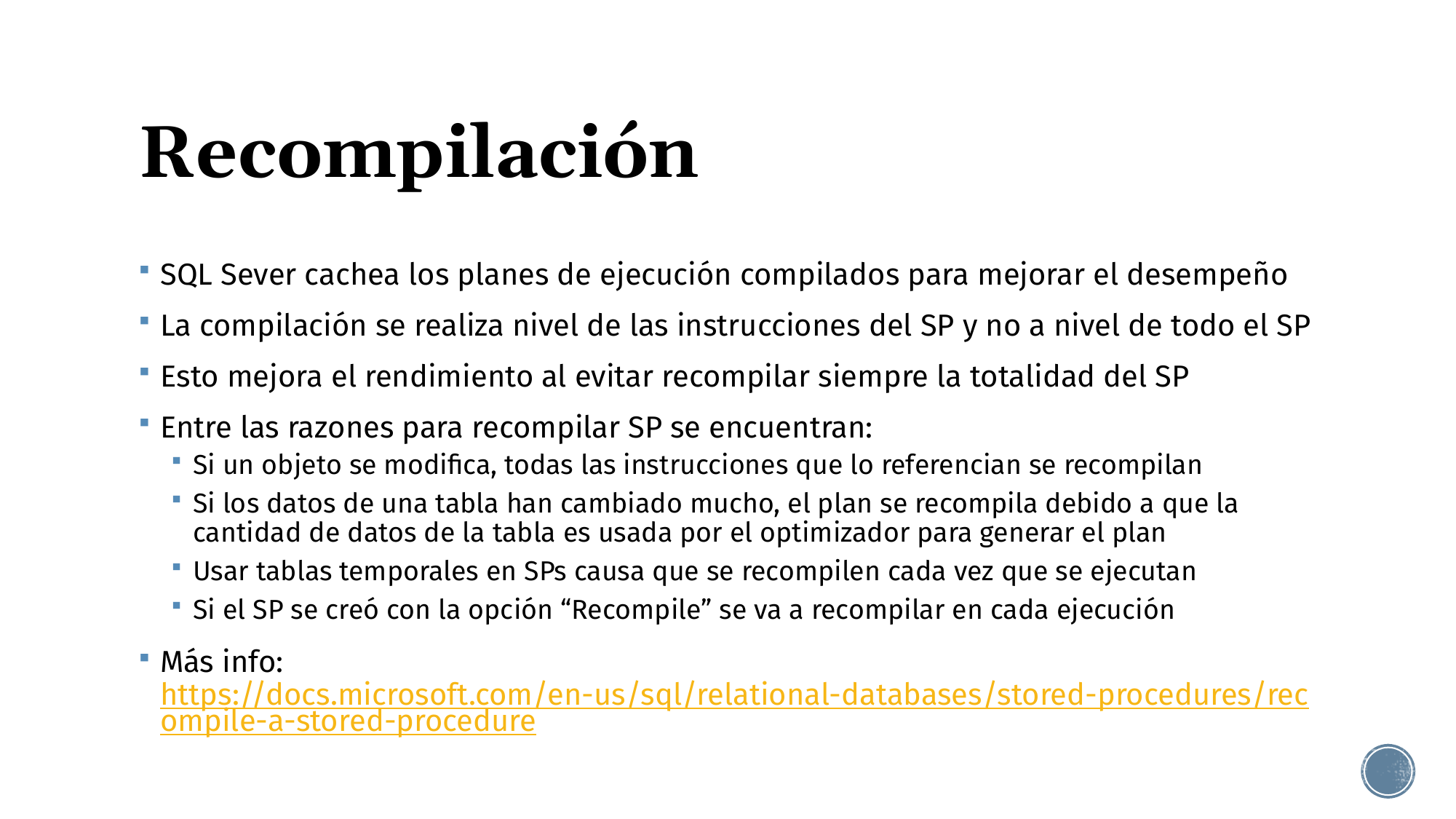

# Recompilación
SQL Sever cachea los planes de ejecución compilados para mejorar el desempeño
La compilación se realiza nivel de las instrucciones del SP y no a nivel de todo el SP
Esto mejora el rendimiento al evitar recompilar siempre la totalidad del SP
Entre las razones para recompilar SP se encuentran:
Si un objeto se modifica, todas las instrucciones que lo referencian se recompilan
Si los datos de una tabla han cambiado mucho, el plan se recompila debido a que la cantidad de datos de la tabla es usada por el optimizador para generar el plan
Usar tablas temporales en SPs causa que se recompilen cada vez que se ejecutan
Si el SP se creó con la opción “Recompile” se va a recompilar en cada ejecución
Más info: https://docs.microsoft.com/en-us/sql/relational-databases/stored-procedures/recompile-a-stored-procedure